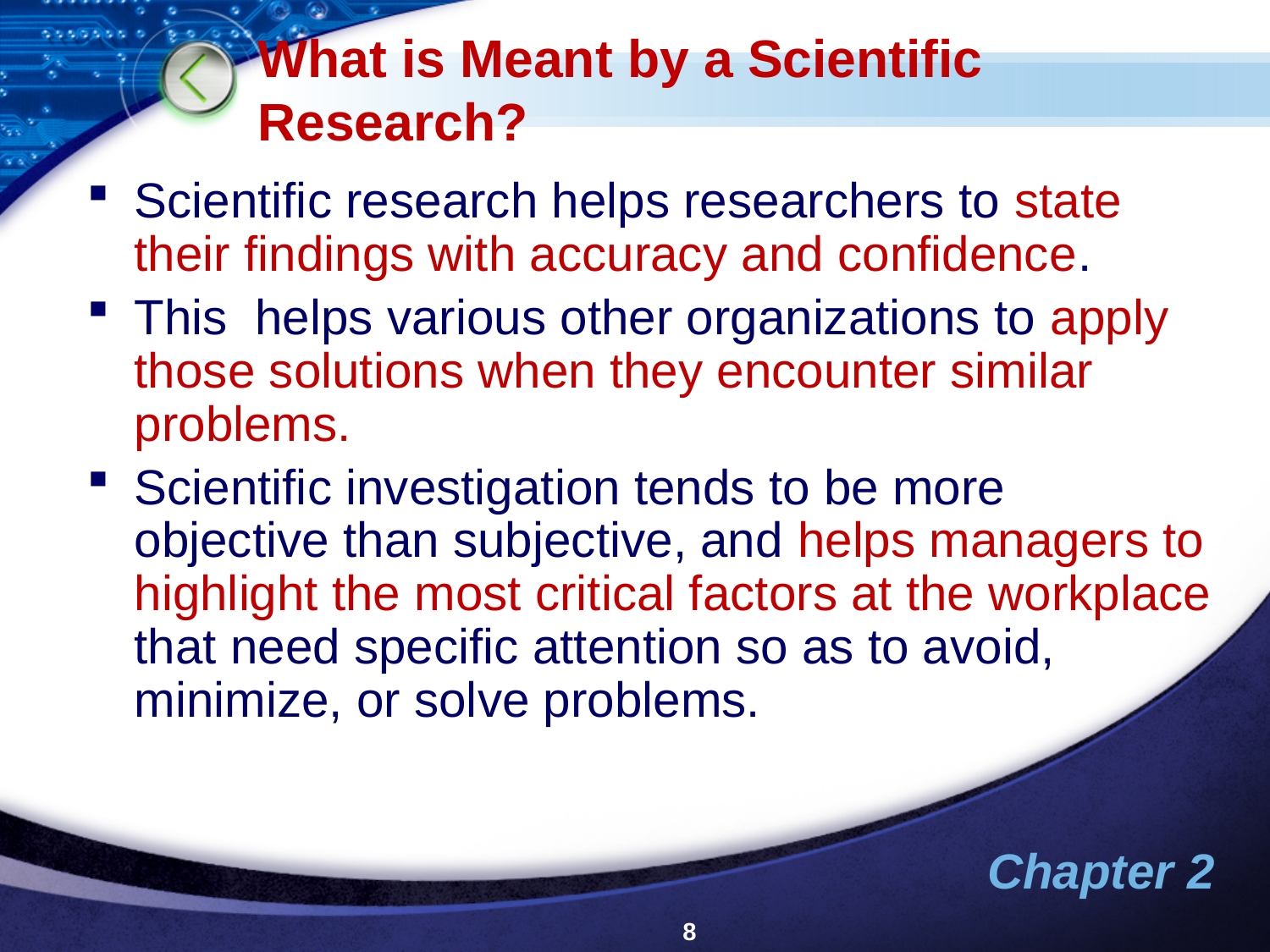

# What is Meant by a Scientific Research?
Scientific research helps researchers to state their findings with accuracy and confidence.
This  helps various other organizations to apply those solutions when they encounter similar problems.
Scientific investigation tends to be more objective than subjective, and helps managers to highlight the most critical factors at the workplace that need specific attention so as to avoid, minimize, or solve problems.
8